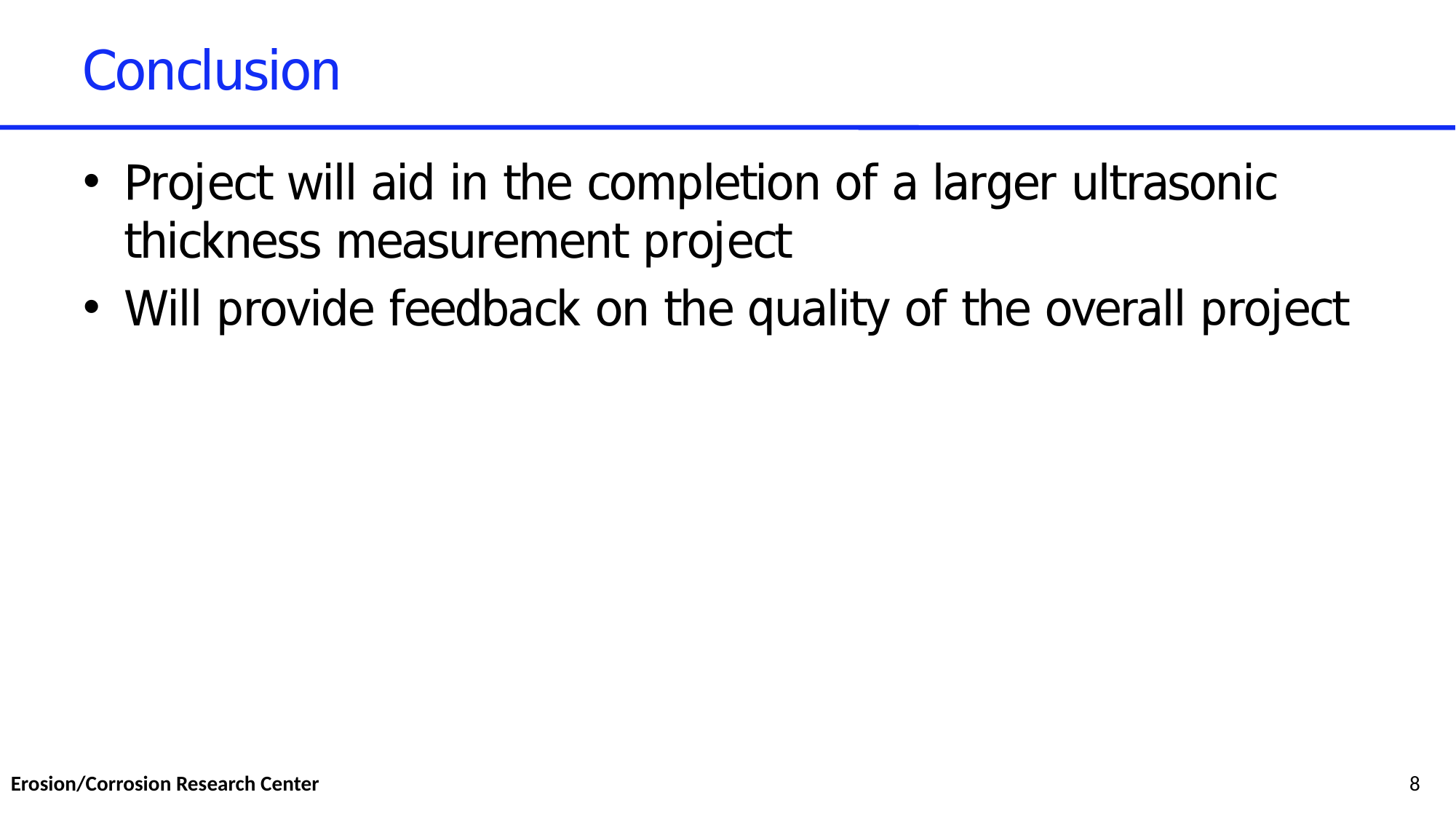

# Conclusion
Project will aid in the completion of a larger ultrasonic thickness measurement project
Will provide feedback on the quality of the overall project

Erosion/Corrosion Research Center
8